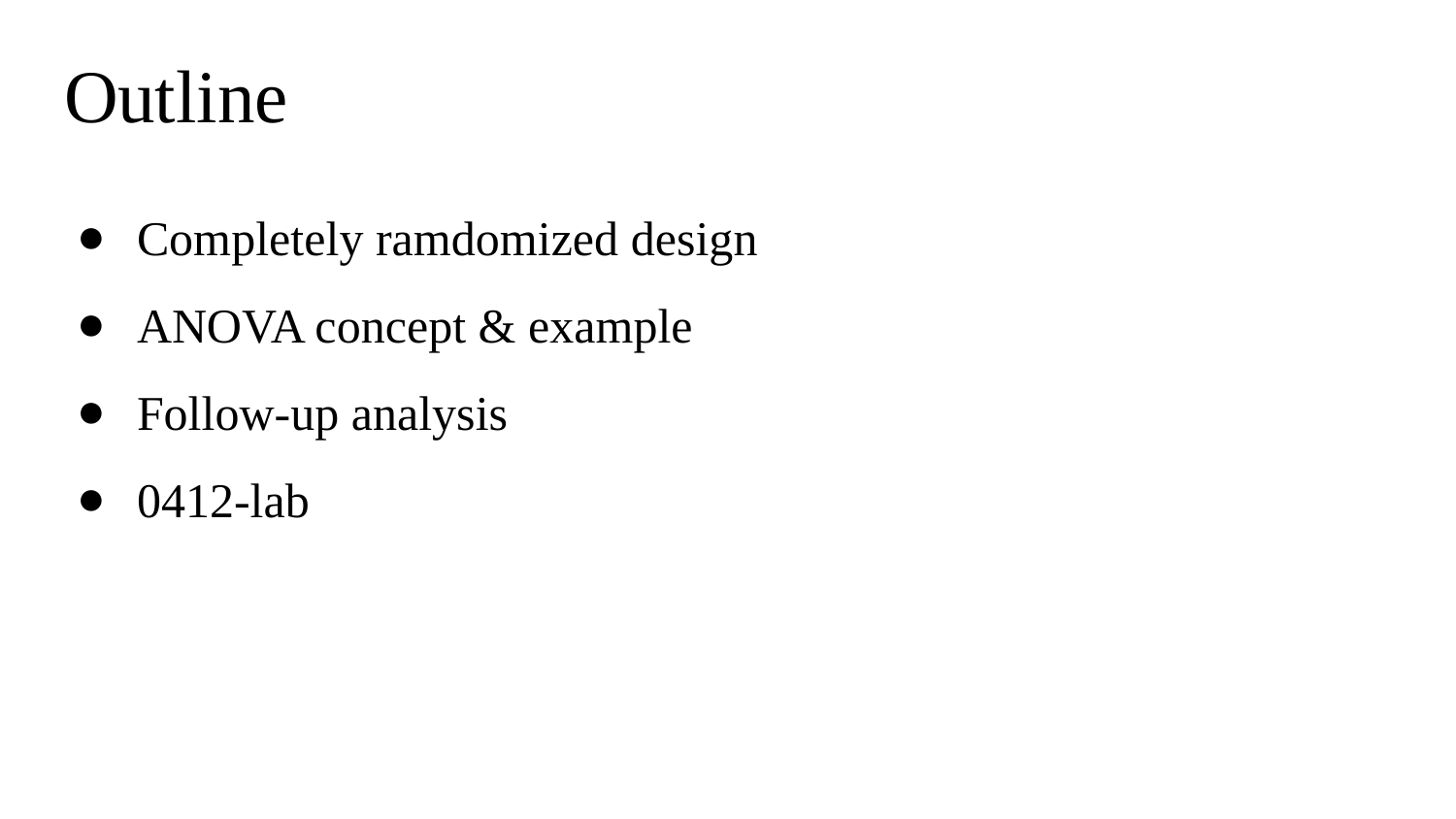

# Outline
Completely ramdomized design
ANOVA concept & example
Follow-up analysis
0412-lab